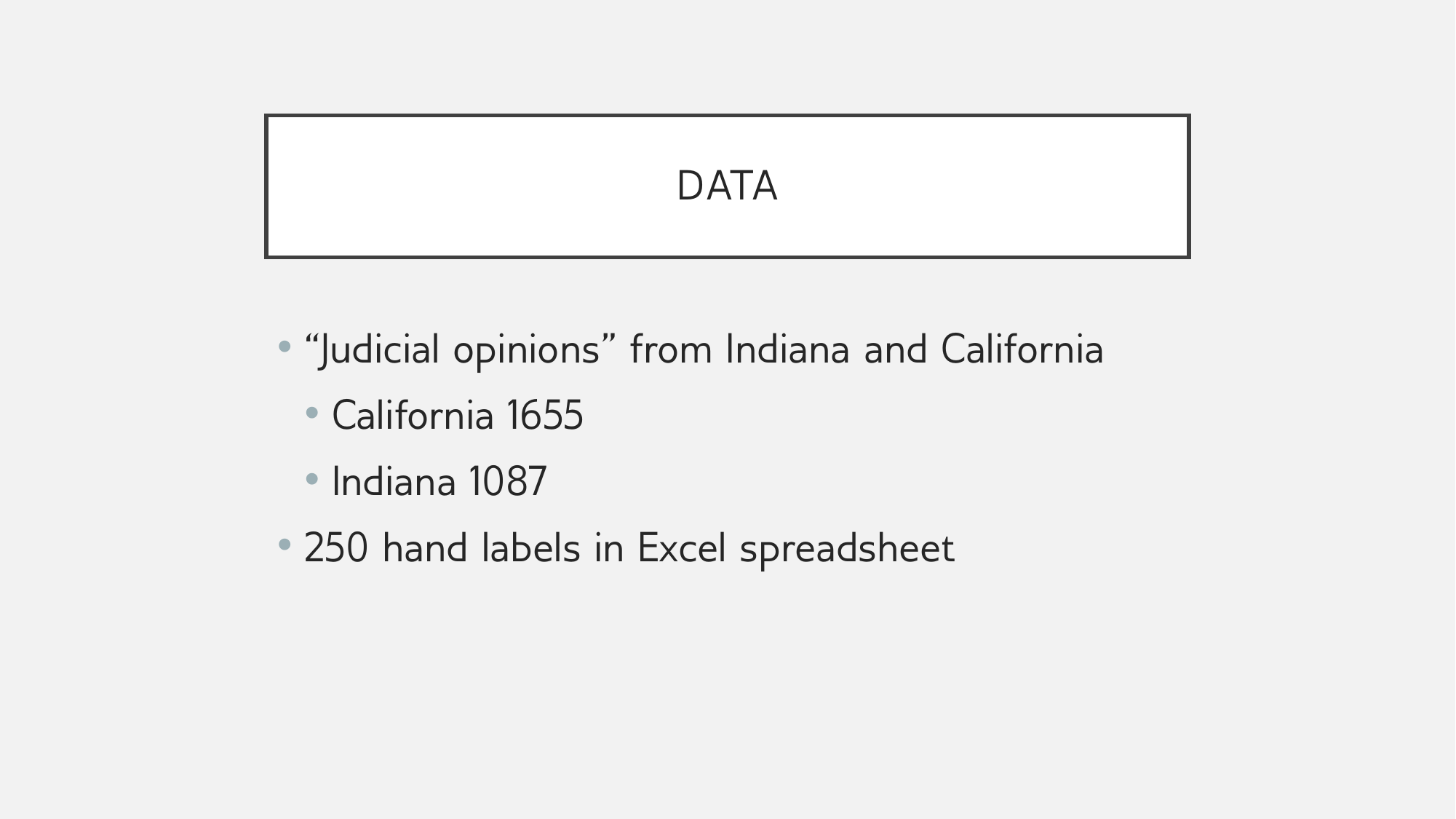

# data
“Judicial opinions” from Indiana and California
California 1655
Indiana 1087
250 hand labels in Excel spreadsheet